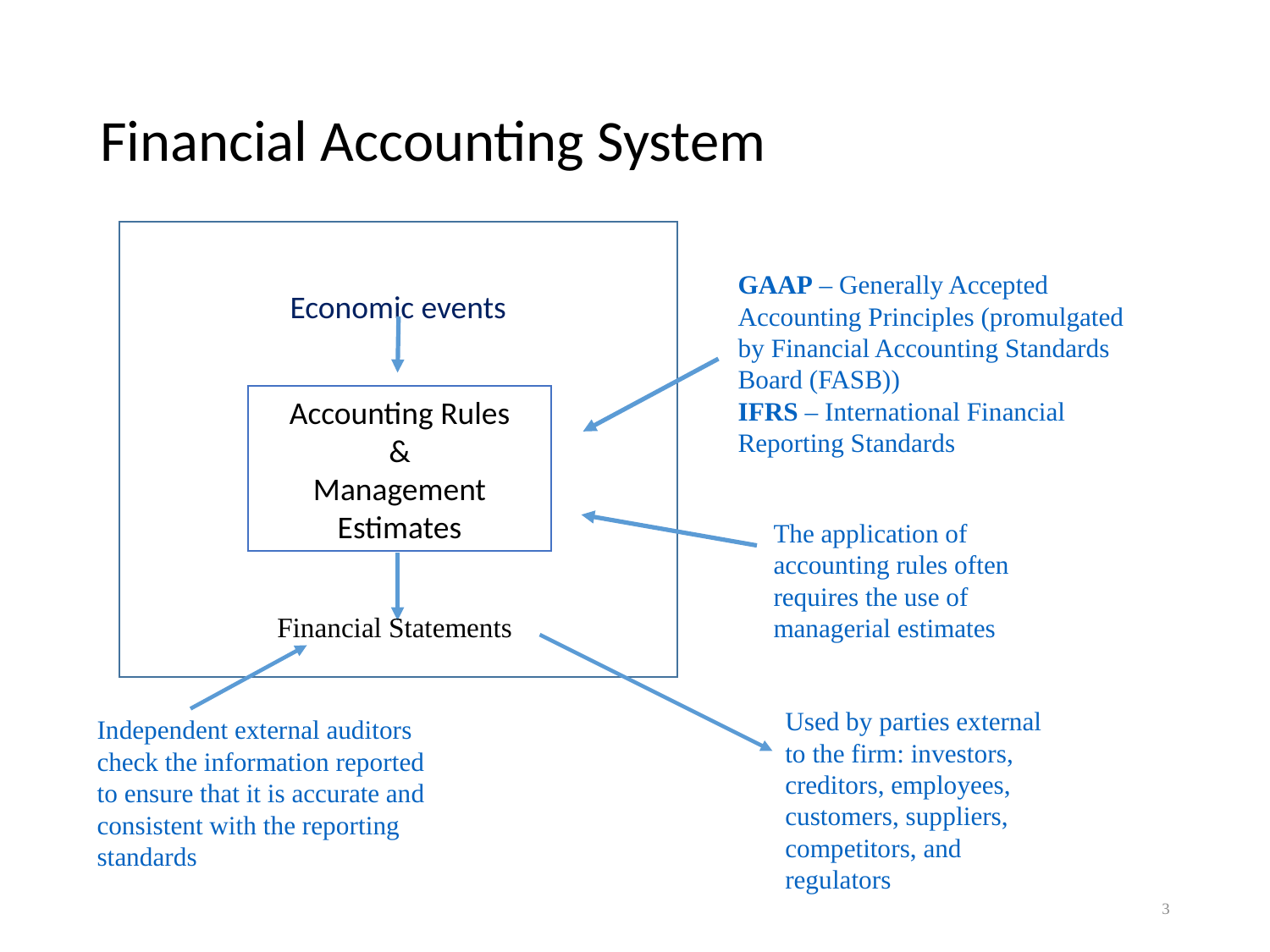

# Financial Accounting System
Economic events
cc

omic Events

GAAP – Generally Accepted Accounting Principles (promulgated by Financial Accounting Standards Board (FASB))
IFRS – International Financial Reporting Standards
Accounting Rules
&
Management Estimates
The application of accounting rules often requires the use of managerial estimates
Financial Statements
Used by parties external to the firm: investors, creditors, employees, customers, suppliers, competitors, and regulators
Independent external auditors check the information reported to ensure that it is accurate and consistent with the reporting standards

3